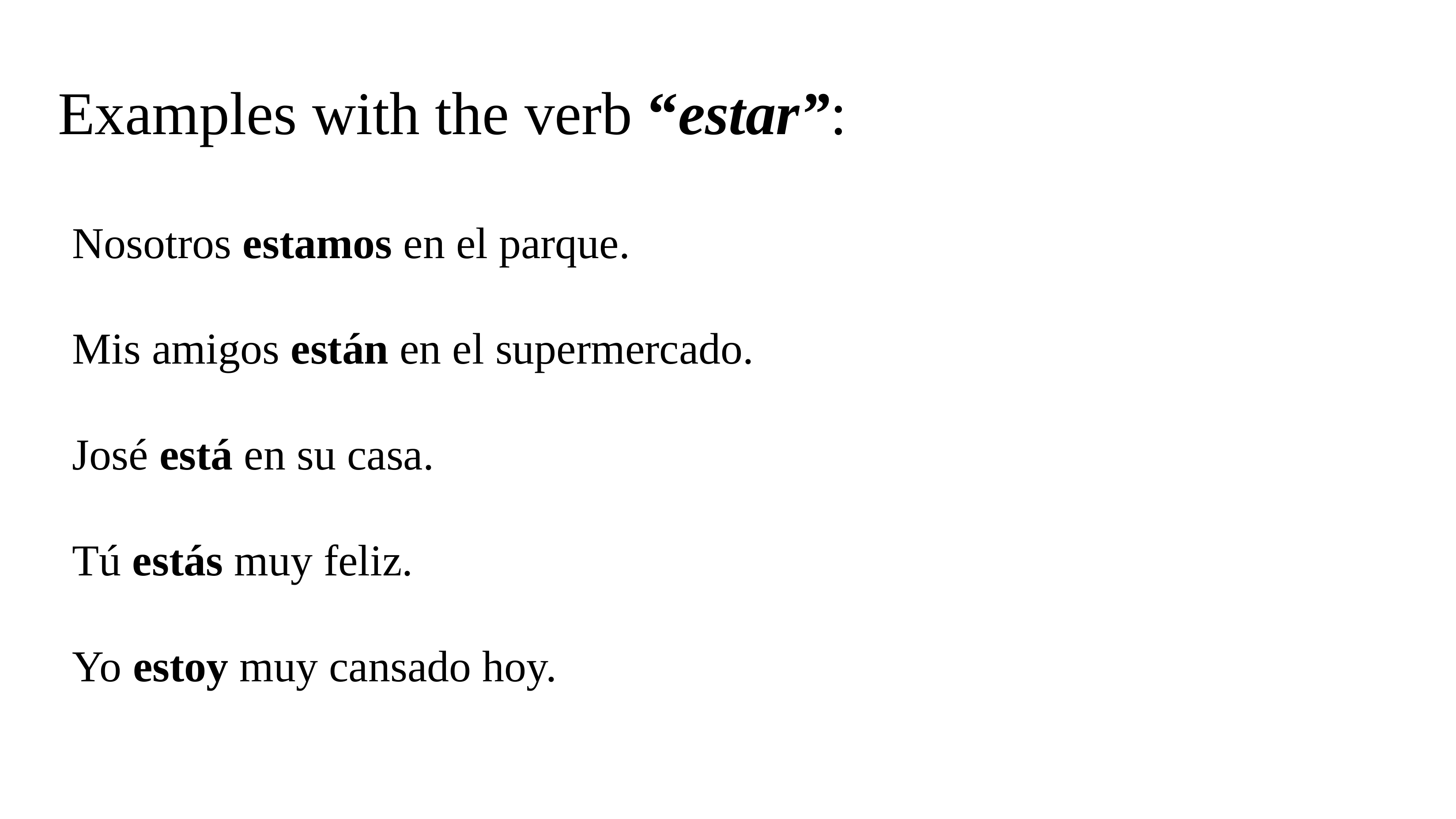

Examples with the verb “estar”:
Nosotros estamos en el parque.

Mis amigos están en el supermercado.

José está en su casa.

Tú estás muy feliz.

Yo estoy muy cansado hoy.